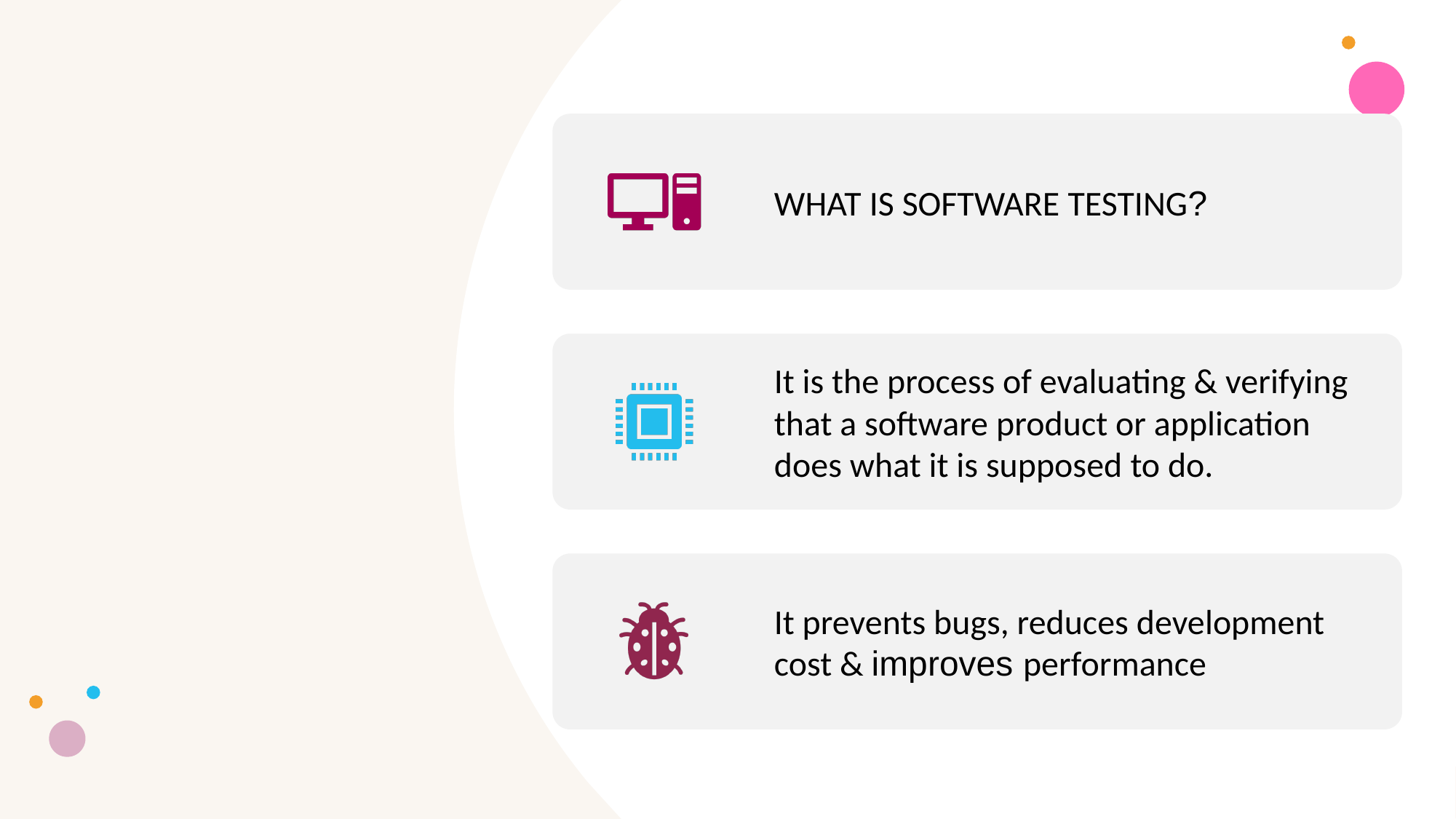

WHAT IS SOFTWARE TESTING?
It is the process of evaluating & verifying that a software product or application does what it is supposed to do.
It prevents bugs, reduces development cost & improves performance